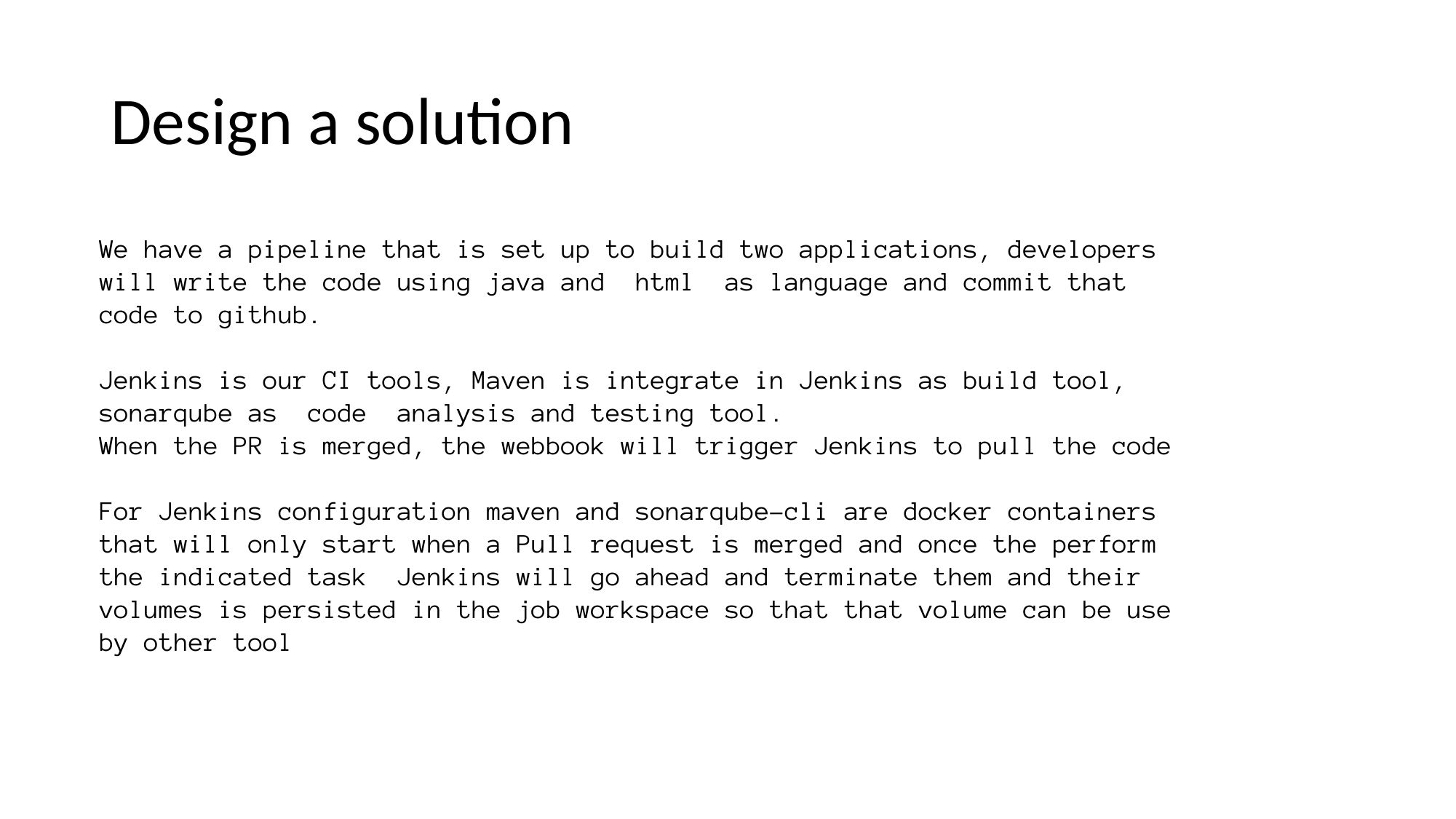

# Design a solution
We have a pipeline that is set up to build two applications, developers will write the code using java and  html  as language and commit that
code to github.
Jenkins is our CI tools, Maven is integrate in Jenkins as build tool, sonarqube as  code  analysis and testing tool.
When the PR is merged, the webbook will trigger Jenkins to pull the code

For Jenkins configuration maven and sonarqube-cli are docker containers that will only start when a Pull request is merged and once the perform the indicated task  Jenkins will go ahead and terminate them and their volumes is persisted in the job workspace so that that volume can be use by other tool